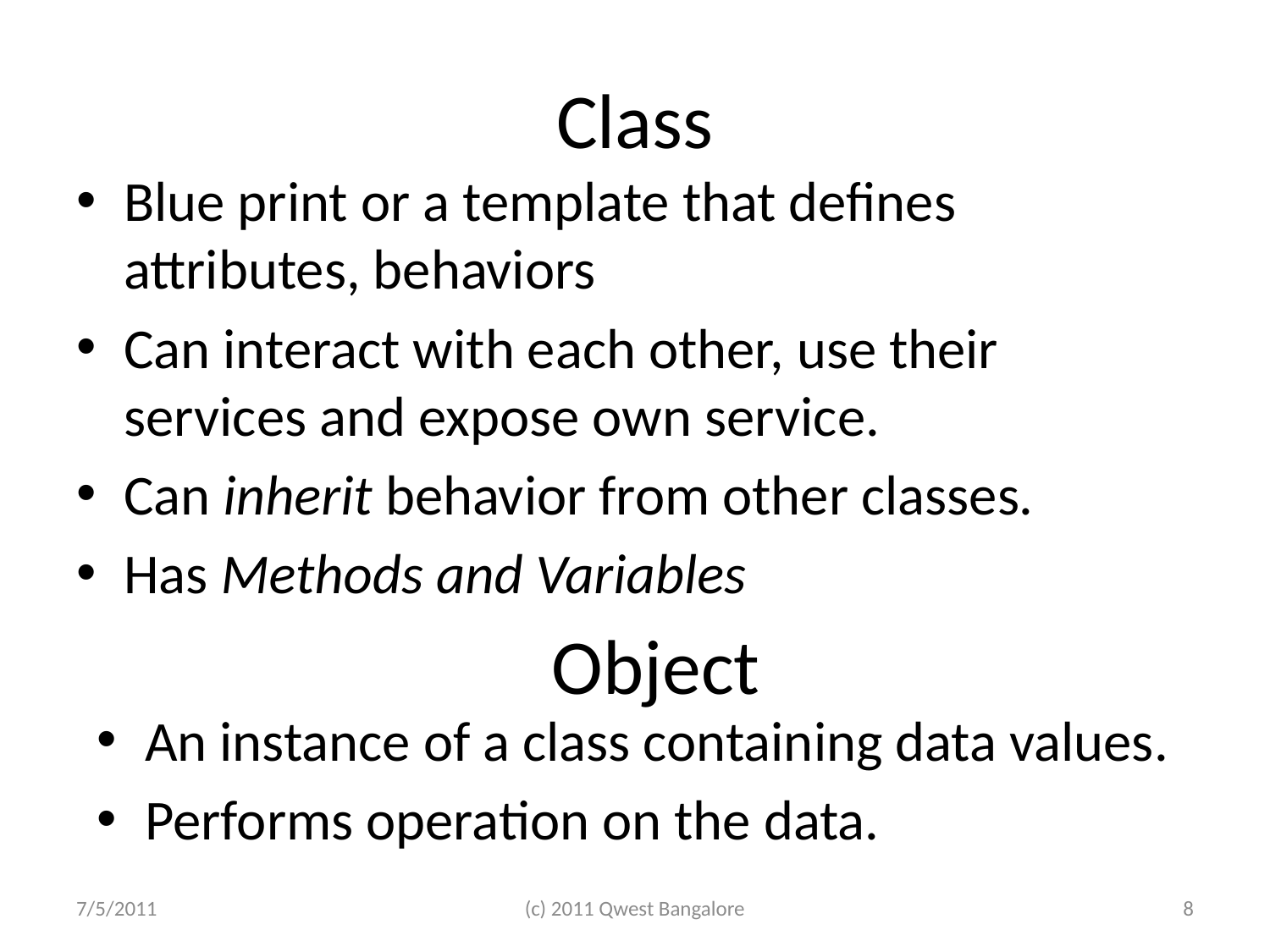

# Class
Blue print or a template that defines attributes, behaviors
Can interact with each other, use their services and expose own service.
Can inherit behavior from other classes.
Has Methods and Variables
Object
An instance of a class containing data values.
Performs operation on the data.

7/5/2011
(c) 2011 Qwest Bangalore
8